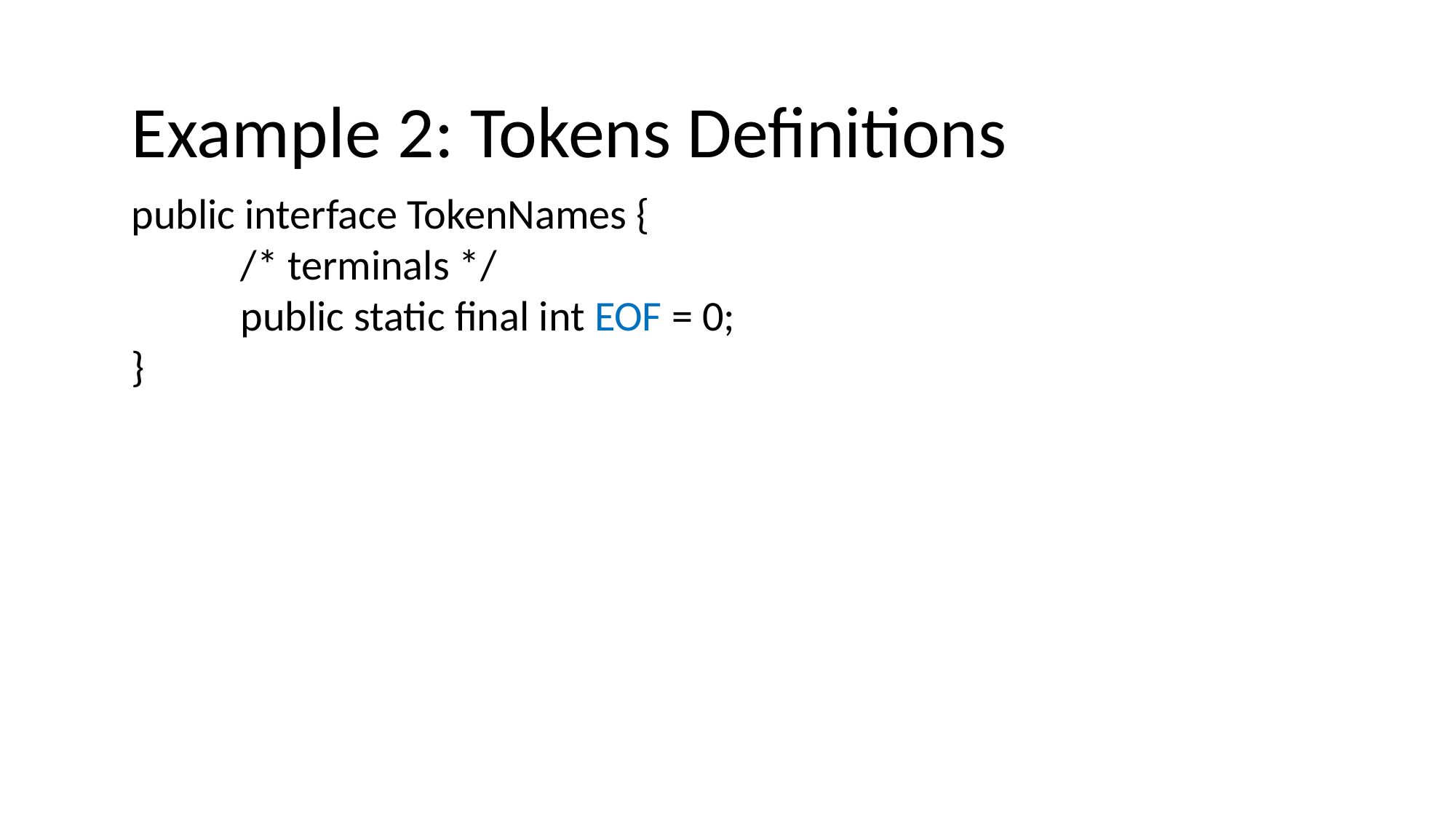

Example 2: Tokens Definitions
public interface TokenNames {
	/* terminals */
	public static final int EOF = 0;
}